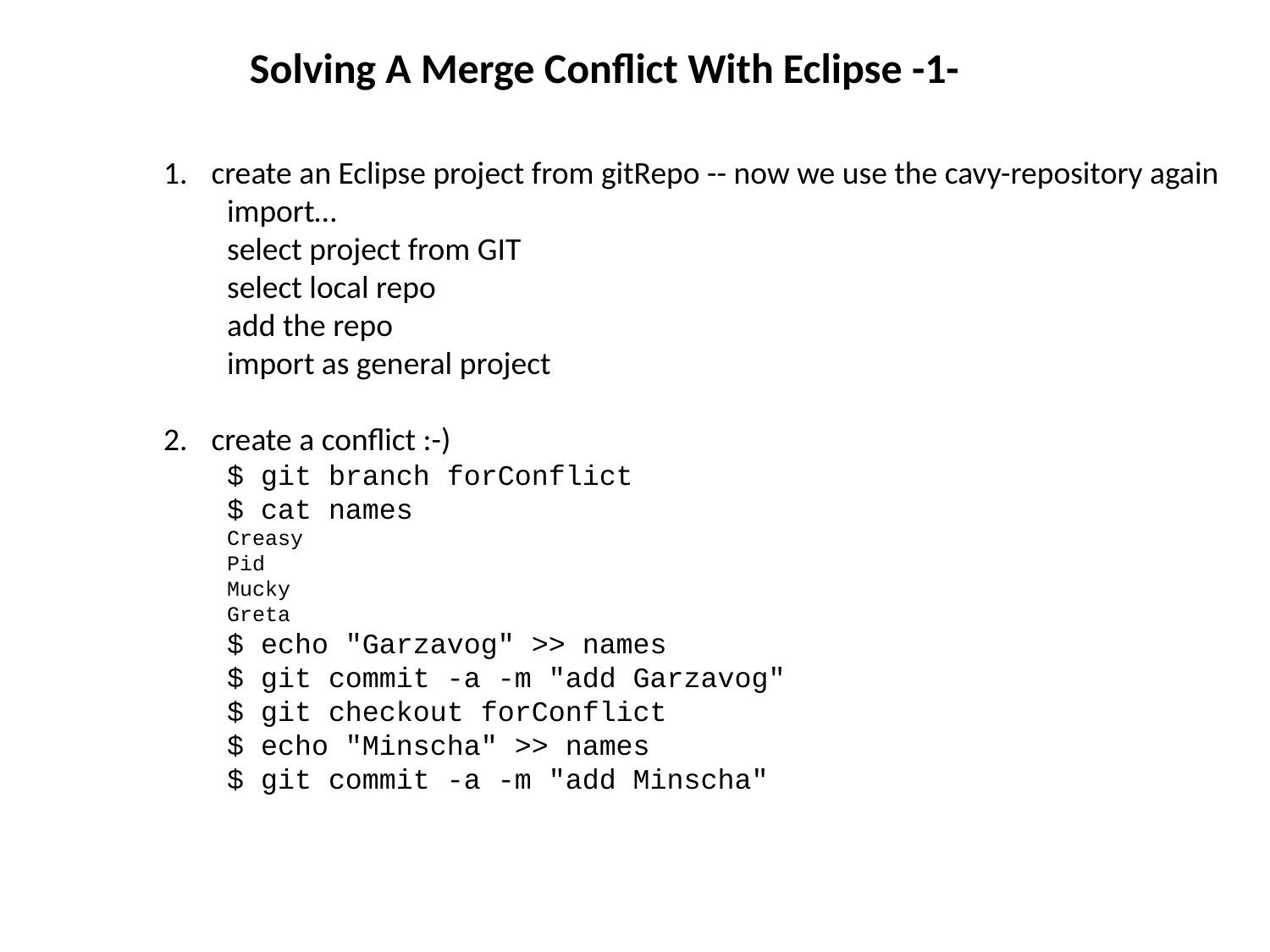

# Solving A Merge Conflict With Eclipse -1-
create an Eclipse project from gitRepo -- now we use the cavy-repository again
import…
select project from GIT
select local repo
add the repo
import as general project

create a conflict :-)
$ git branch forConflict
$ cat names
Creasy
Pid
Mucky
Greta
$ echo "Garzavog" >> names
$ git commit -a -m "add Garzavog"
$ git checkout forConflict
$ echo "Minscha" >> names
$ git commit -a -m "add Minscha"